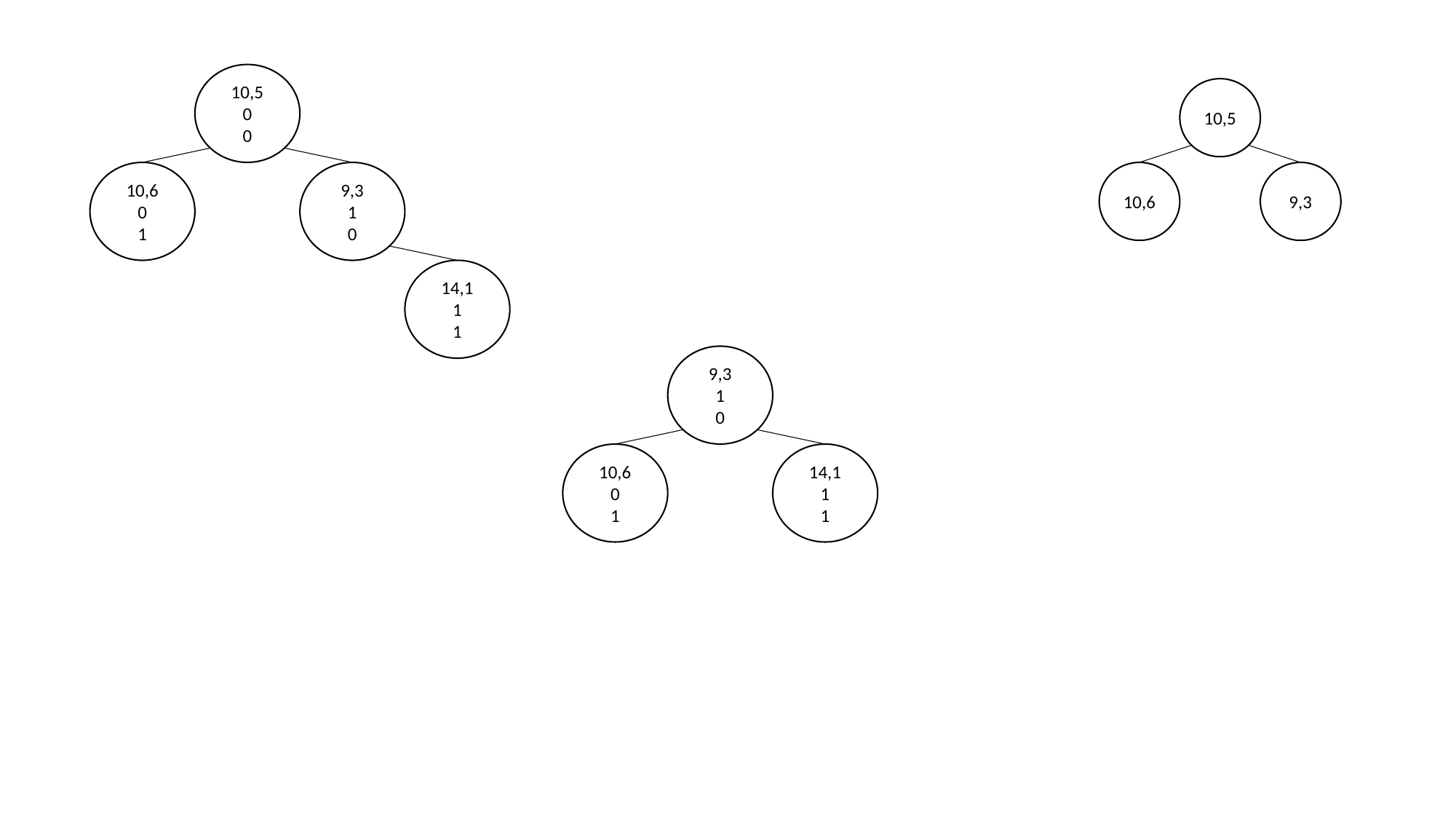

10,5
0
0
10,6
0
1
9,3
1
0
14,1
1
1
10,5
10,6
9,3
9,3
1
0
10,6
0
1
14,1
1
1